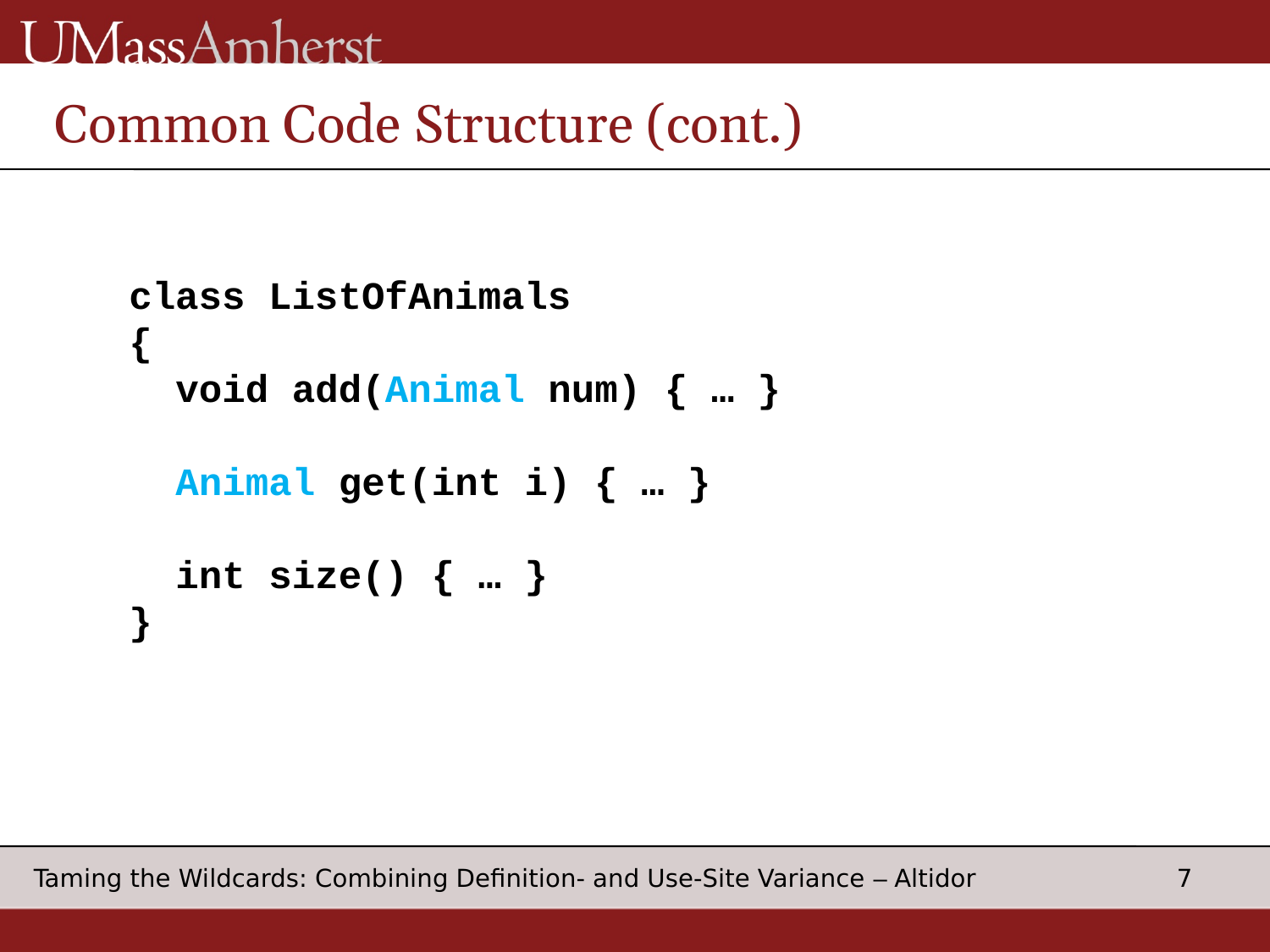

# Common Code Structure (cont.)
class ListOfAnimals
{
  void add(Animal num) { … }

  Animal get(int i) { … }

  int size() { … }
}